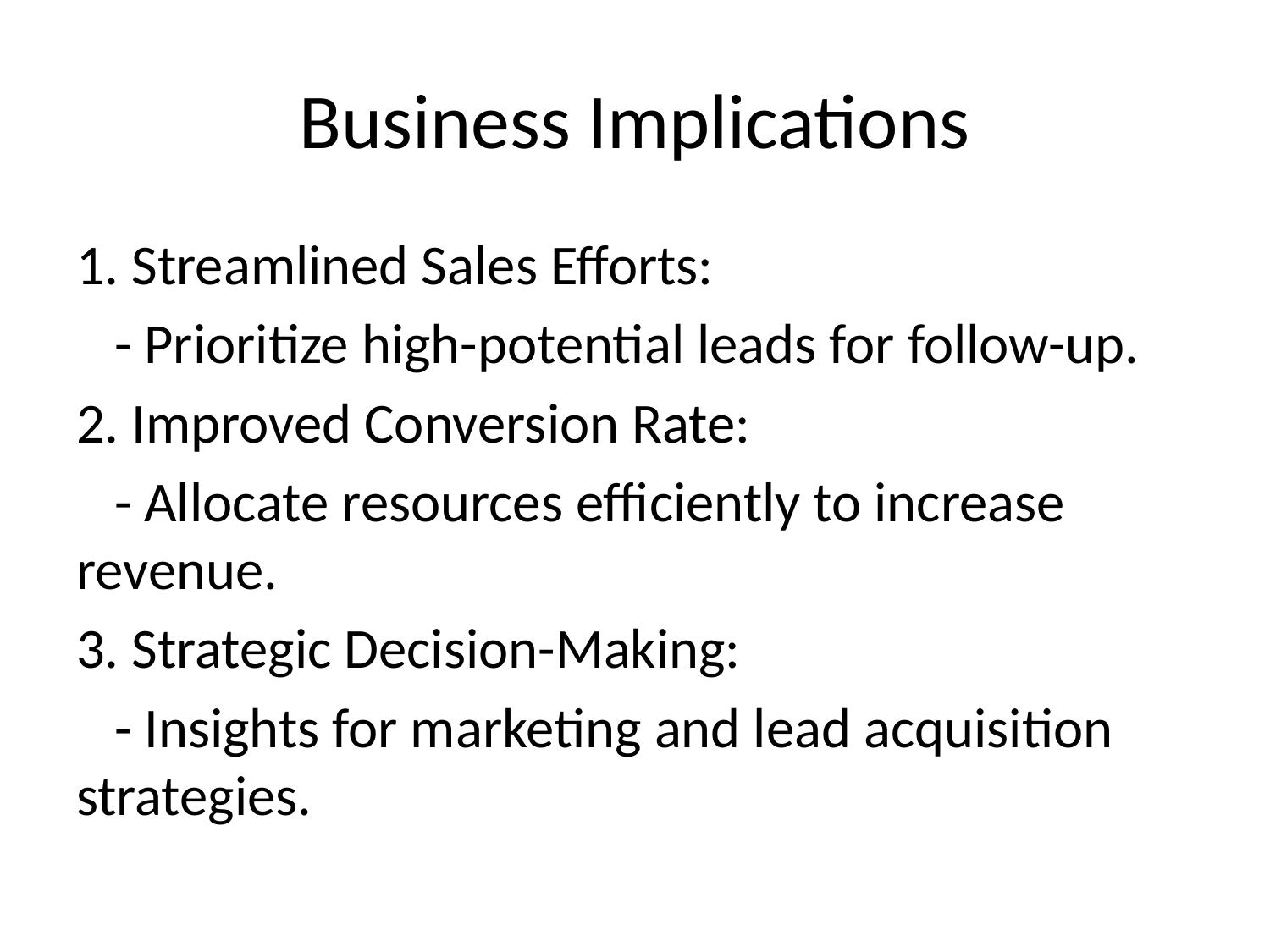

# Business Implications
1. Streamlined Sales Efforts:
   - Prioritize high-potential leads for follow-up.
2. Improved Conversion Rate:
   - Allocate resources efficiently to increase revenue.
3. Strategic Decision-Making:
   - Insights for marketing and lead acquisition strategies.